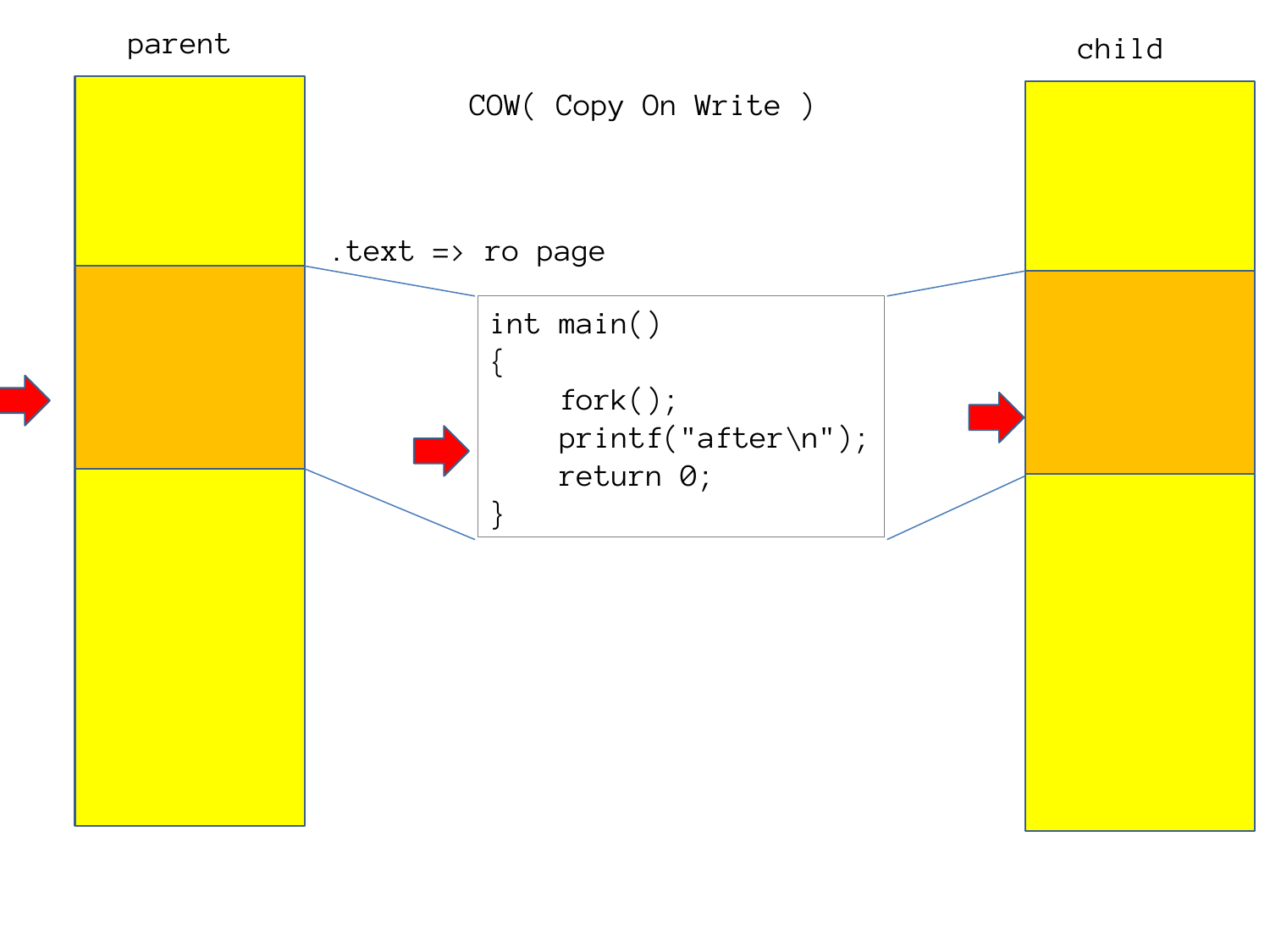

parent
child

COW( Copy On Write )

.text => ro page

int main()
{
    fork();
    printf("after\n");
    return 0;
}